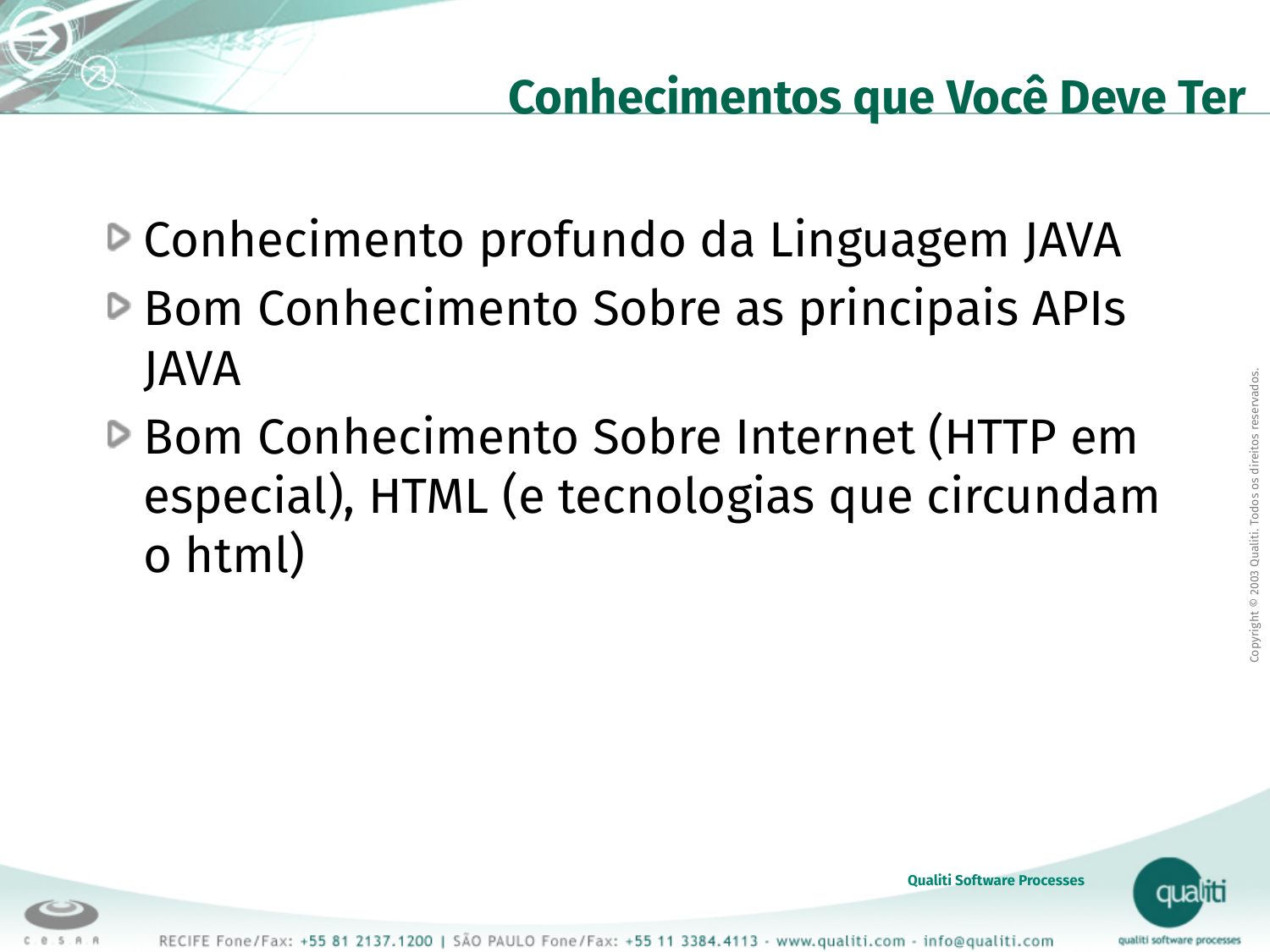

# Conhecimentos que Você Deve Ter
Conhecimento profundo da Linguagem JAVA
Bom Conhecimento Sobre as principais APIs JAVA
Bom Conhecimento Sobre Internet (HTTP em especial), HTML (e tecnologias que circundam o html)